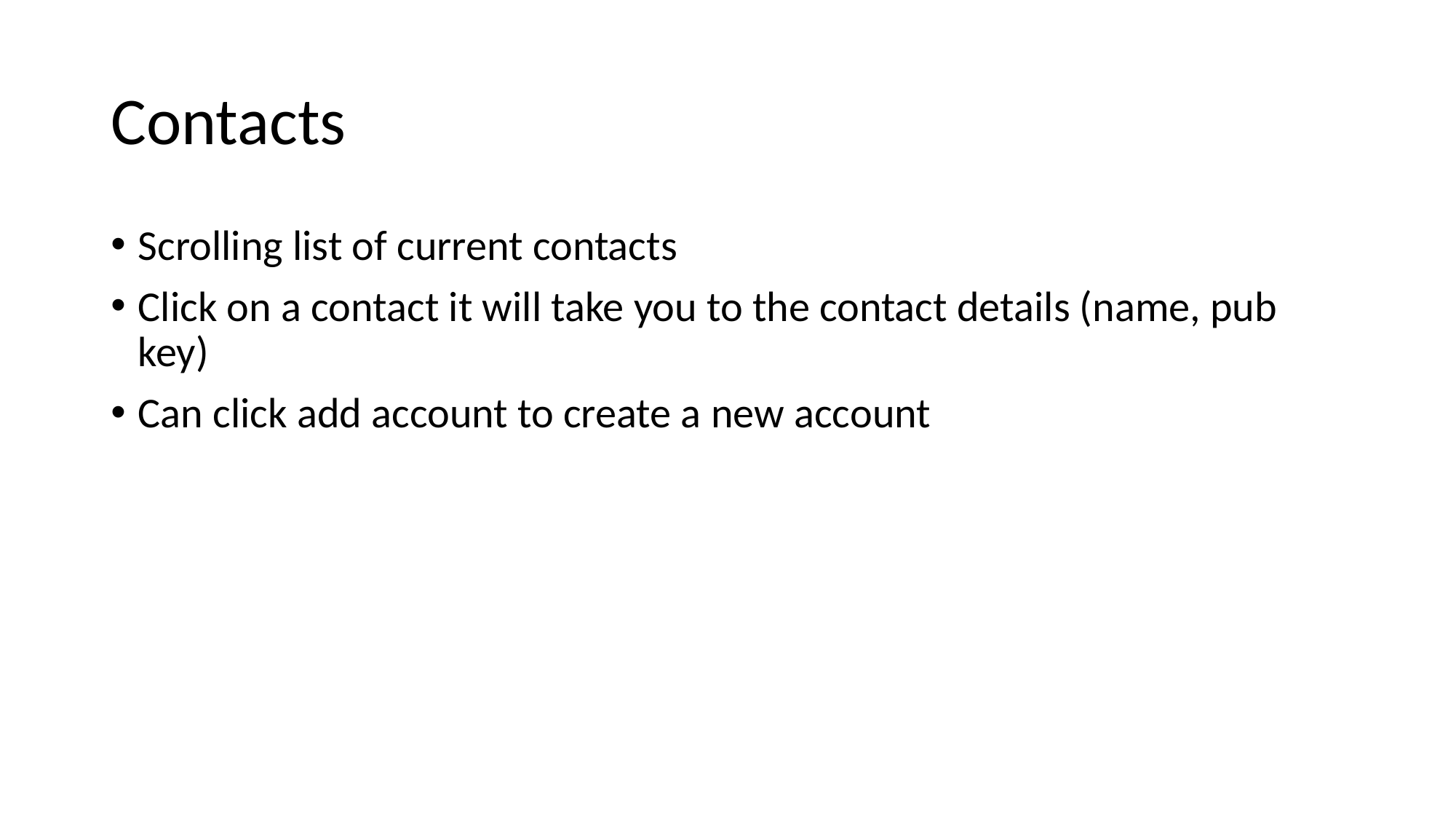

# Contacts
Scrolling list of current contacts
Click on a contact it will take you to the contact details (name, pub key)
Can click add account to create a new account